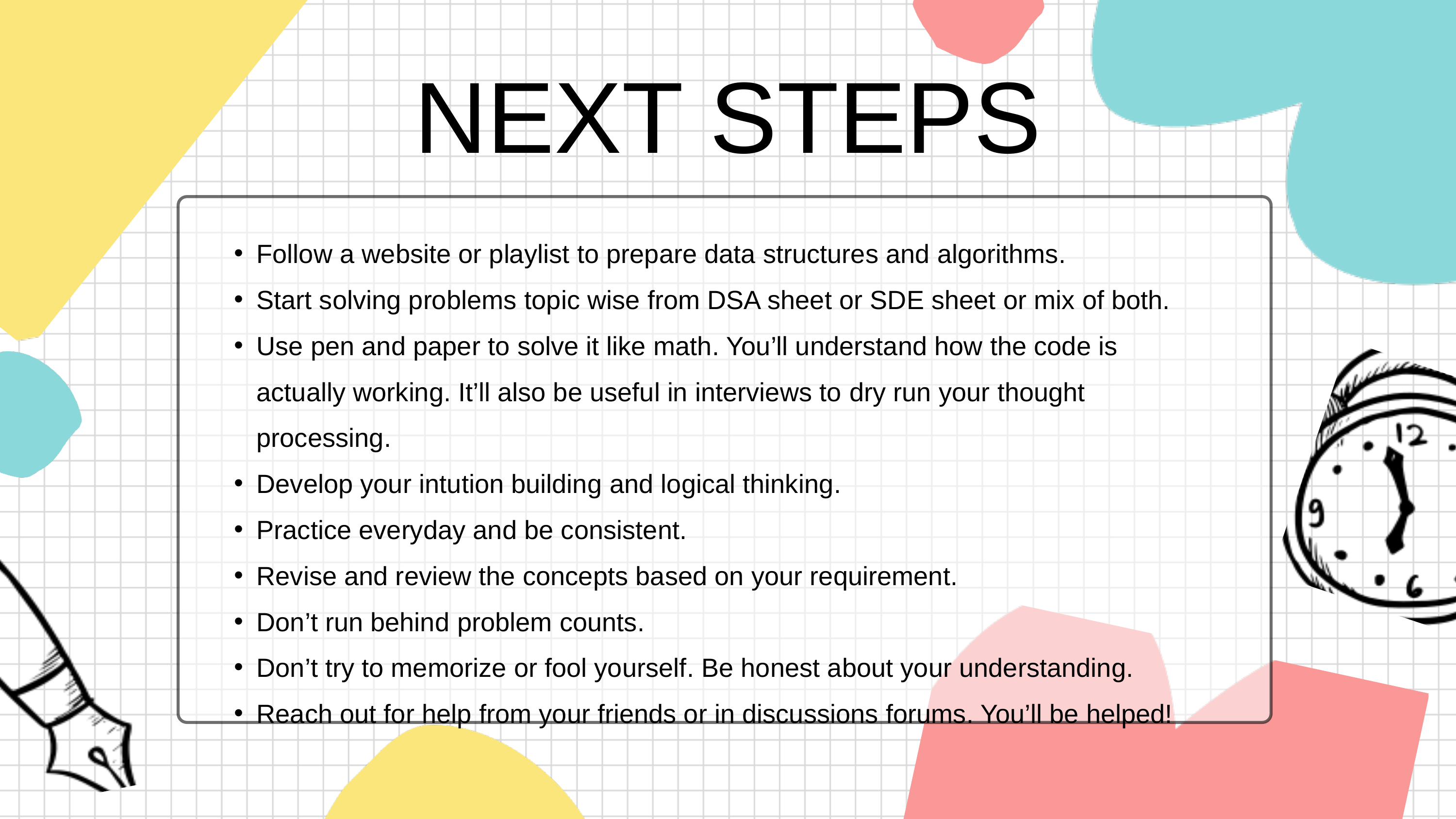

NEXT STEPS

Follow a website or playlist to prepare data structures and algorithms.
Start solving problems topic wise from DSA sheet or SDE sheet or mix of both.
Use pen and paper to solve it like math. You’ll understand how the code is actually working. It’ll also be useful in interviews to dry run your thought processing.
Develop your intution building and logical thinking.
Practice everyday and be consistent.
Revise and review the concepts based on your requirement.
Don’t run behind problem counts.
Don’t try to memorize or fool yourself. Be honest about your understanding.
Reach out for help from your friends or in discussions forums. You’ll be helped!